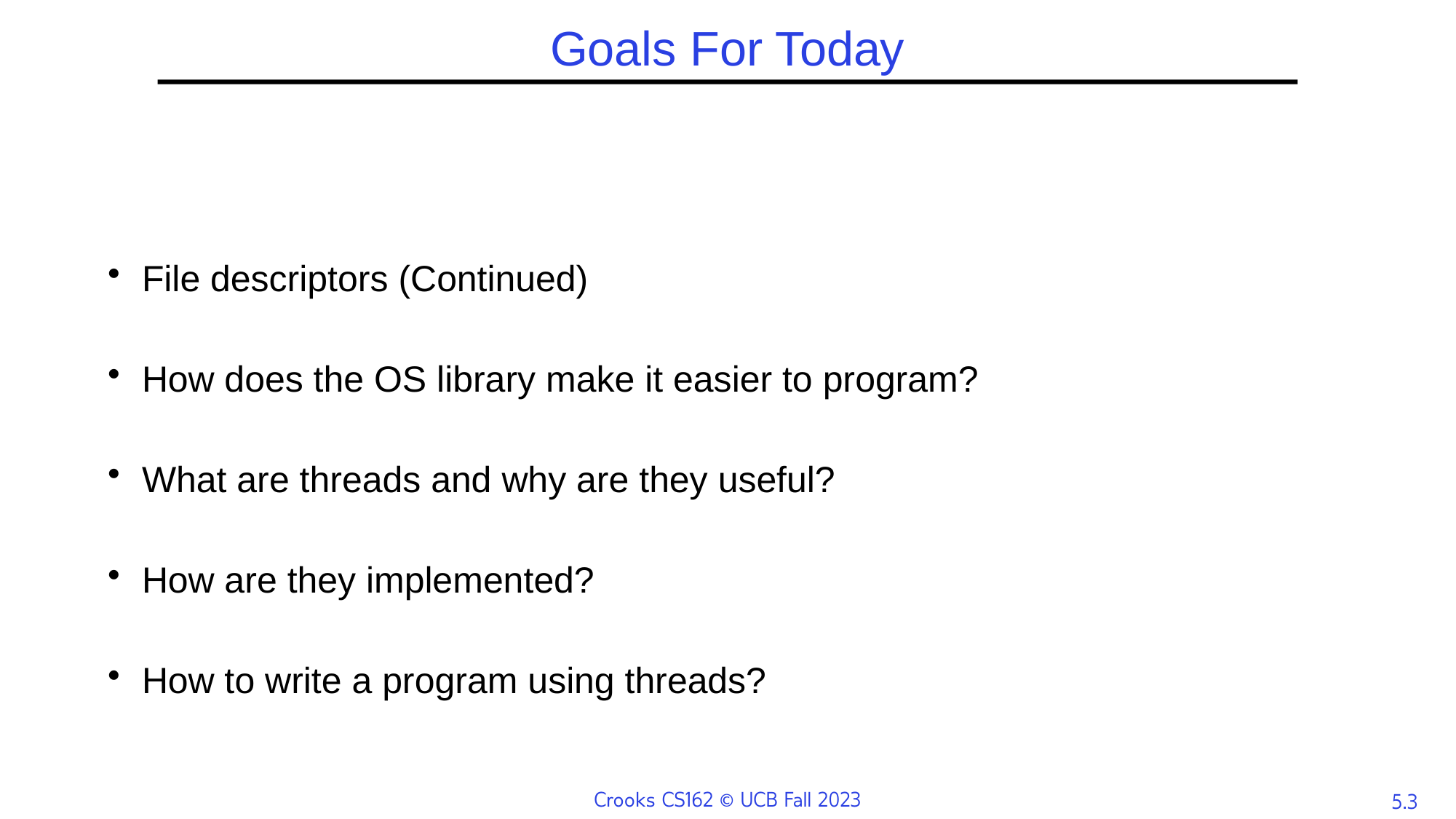

# Goals For Today

File descriptors (Continued)

How does the OS library make it easier to program?

What are threads and why are they useful?

How are they implemented?

How to write a program using threads?